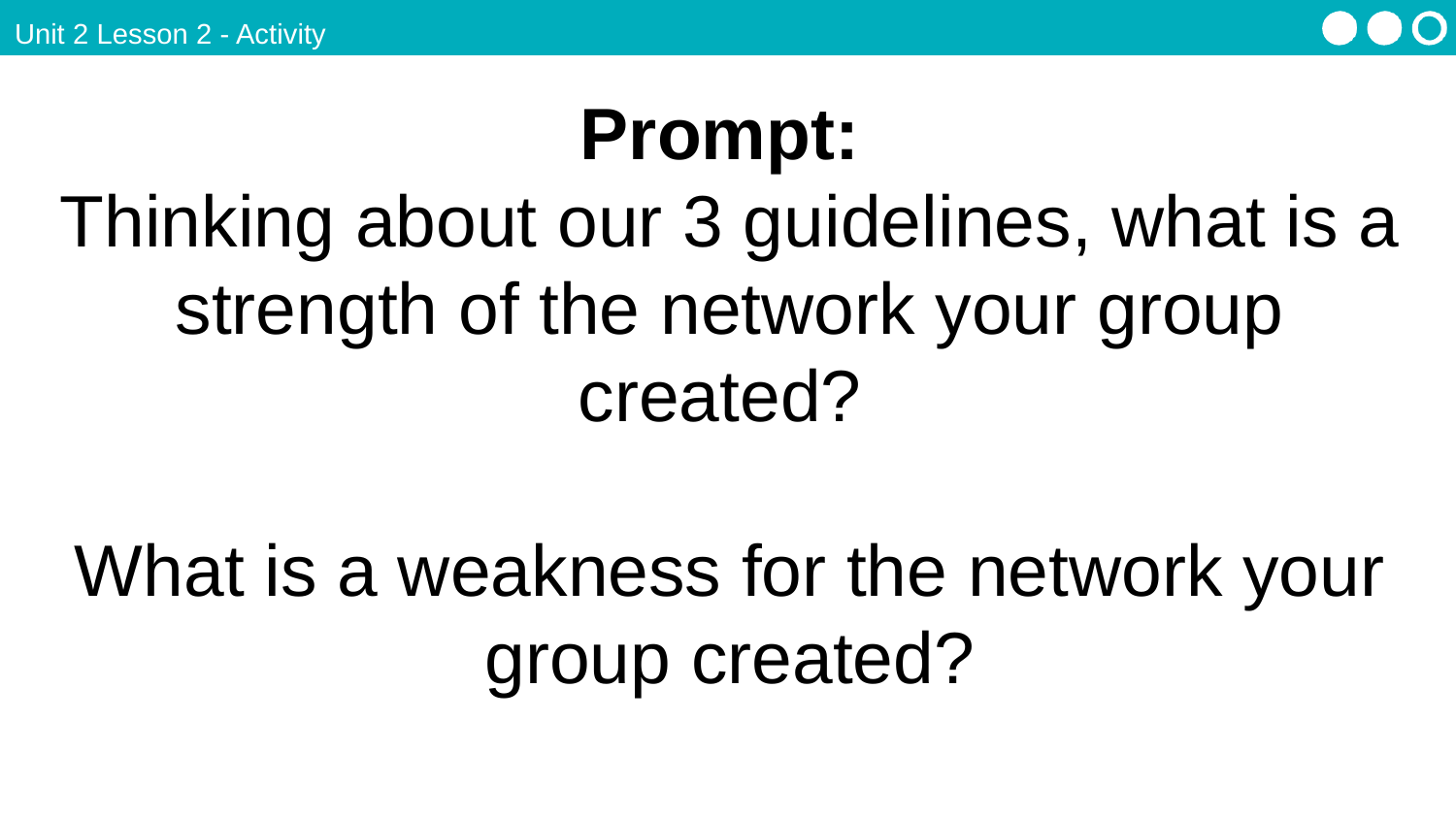

Unit 2 Lesson 2 - Activity

Prompt:
Thinking about our 3 guidelines, what is a strength of the network your group created?

What is a weakness for the network your group created?